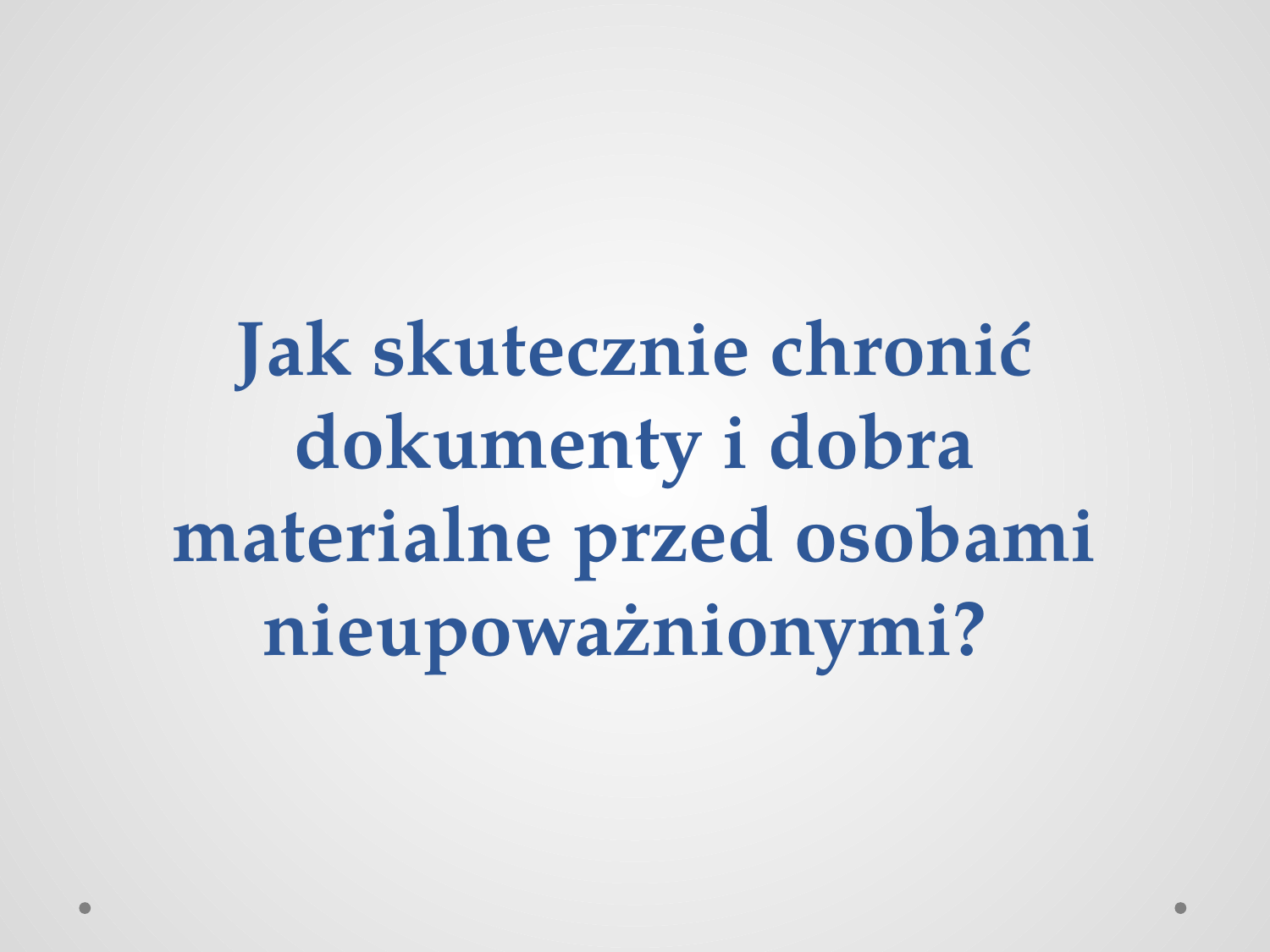

# Jak skutecznie chronić dokumenty i dobra materialne przed osobami nieupoważnionymi?